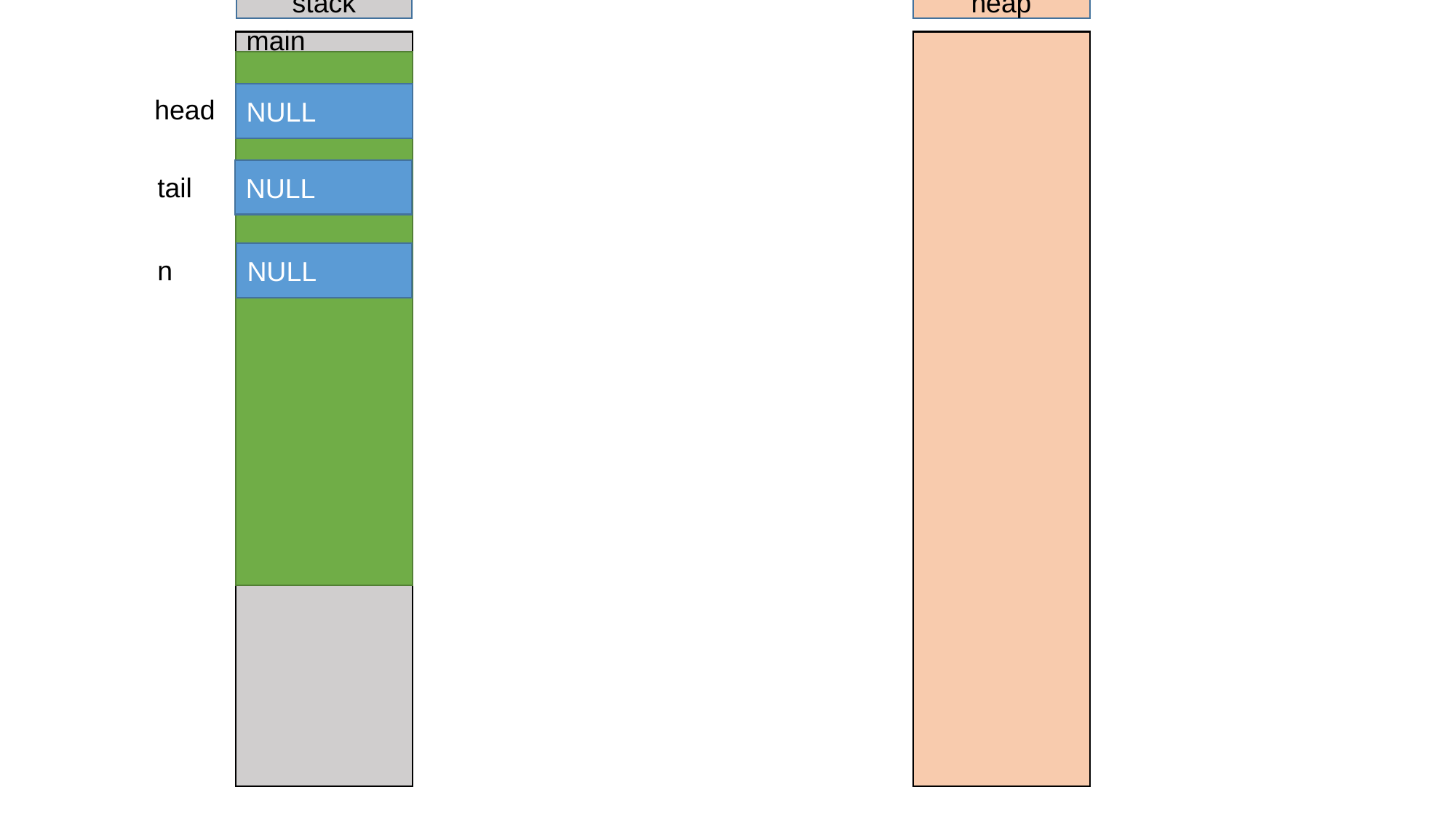

stack
heap
main

NULL
head
NULL
tail
NULL
n